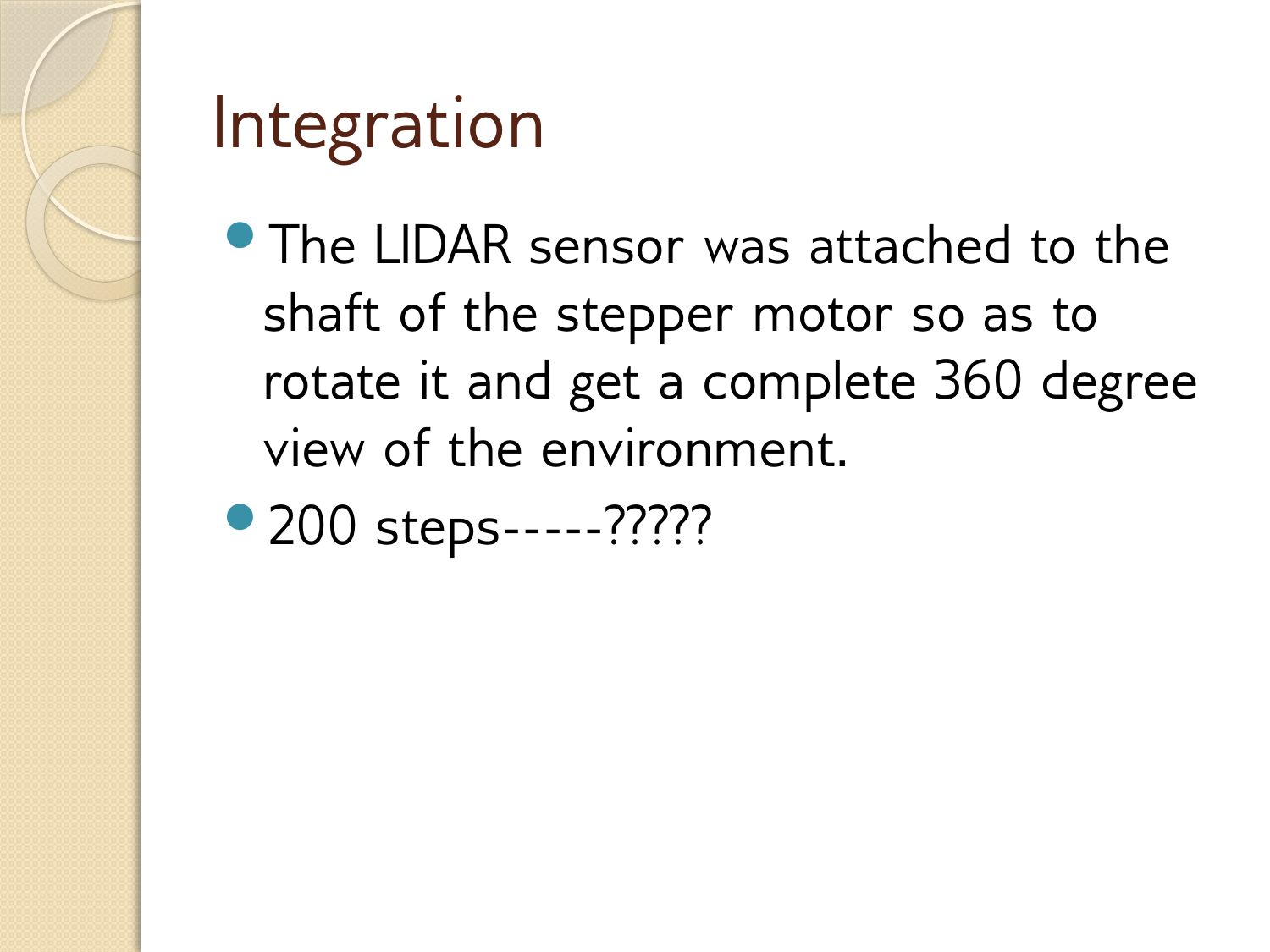

# Integration
The LIDAR sensor was attached to the shaft of the stepper motor so as to rotate it and get a complete 360 degree view of the environment.
200 steps-----?????